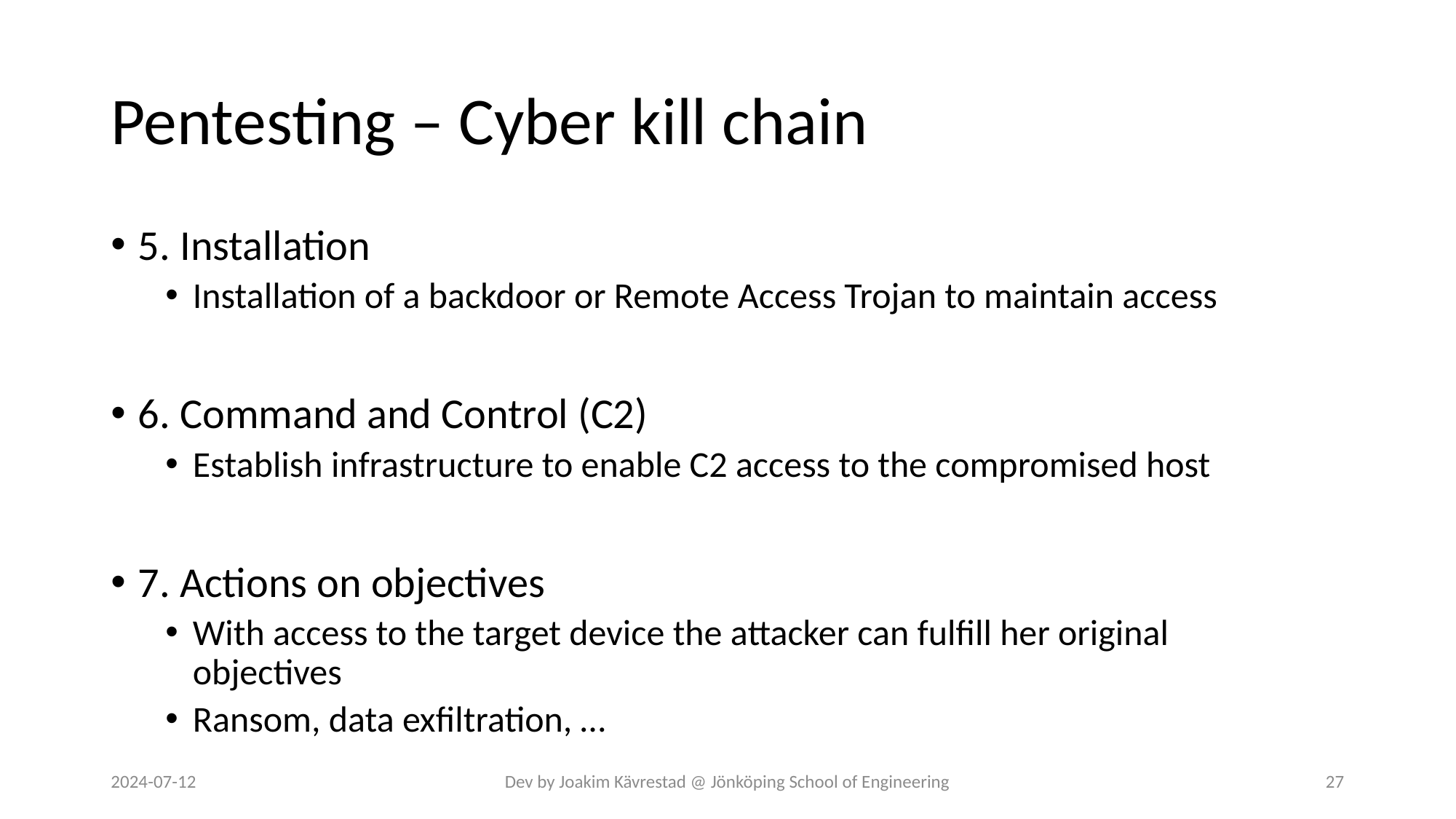

# Pentesting – Cyber kill chain
5. Installation
Installation of a backdoor or Remote Access Trojan to maintain access

6. Command and Control (C2)
Establish infrastructure to enable C2 access to the compromised host

7. Actions on objectives
With access to the target device the attacker can fulfill her original objectives
Ransom, data exfiltration, …

2024-07-12
Dev by Joakim Kävrestad @ Jönköping School of Engineering
27